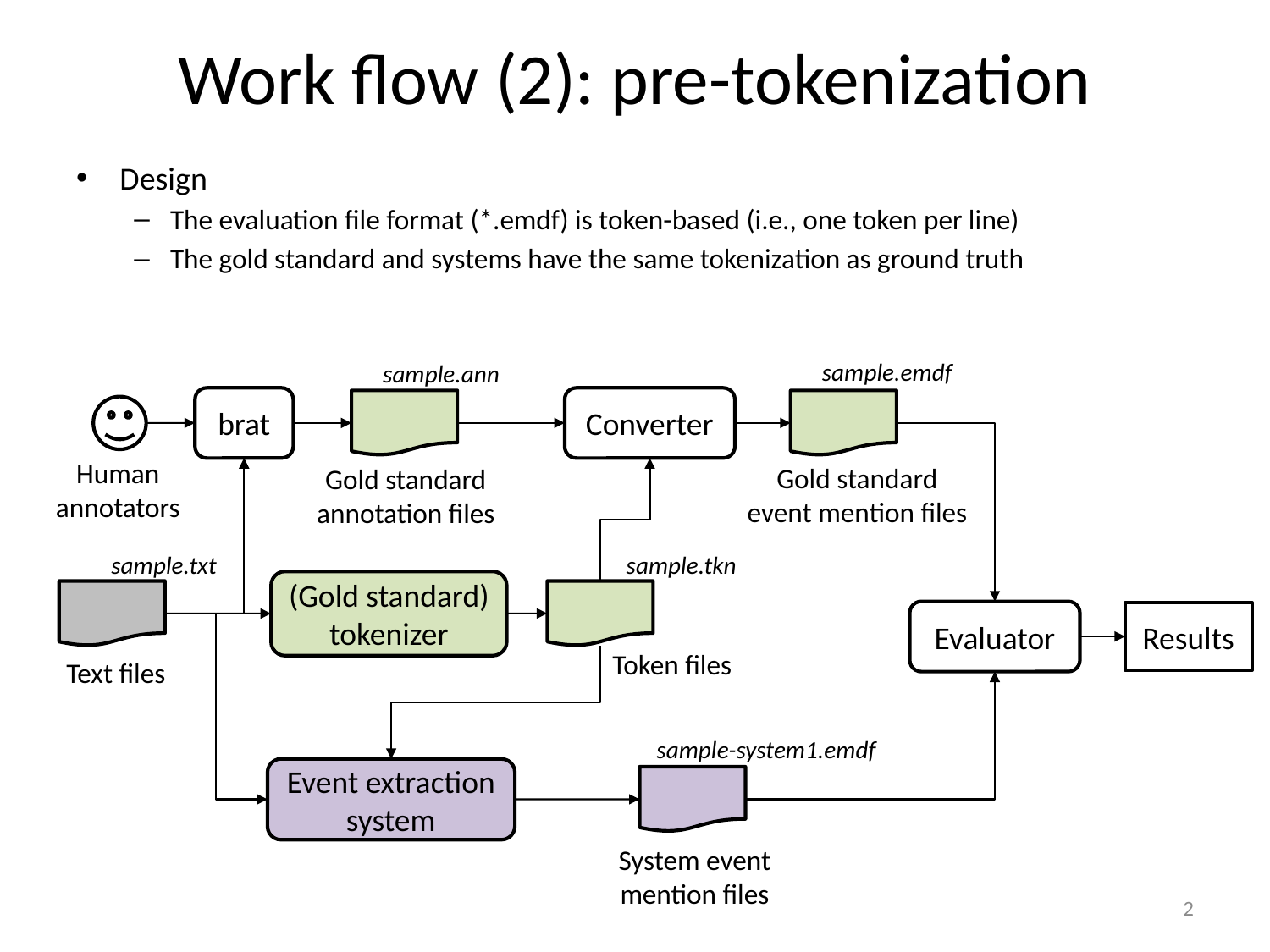

# Work flow (2): pre-tokenization
Design
The evaluation file format (*.emdf) is token-based (i.e., one token per line)
The gold standard and systems have the same tokenization as ground truth
sample.emdf
sample.ann
brat
Converter

Human annotators
Gold standard
event mention files
Gold standard
annotation files
sample.txt
sample.tkn
(Gold standard)
tokenizer

Evaluator
Results
Token files
Text files
sample-system1.emdf
Event extraction system

System event
mention files
2